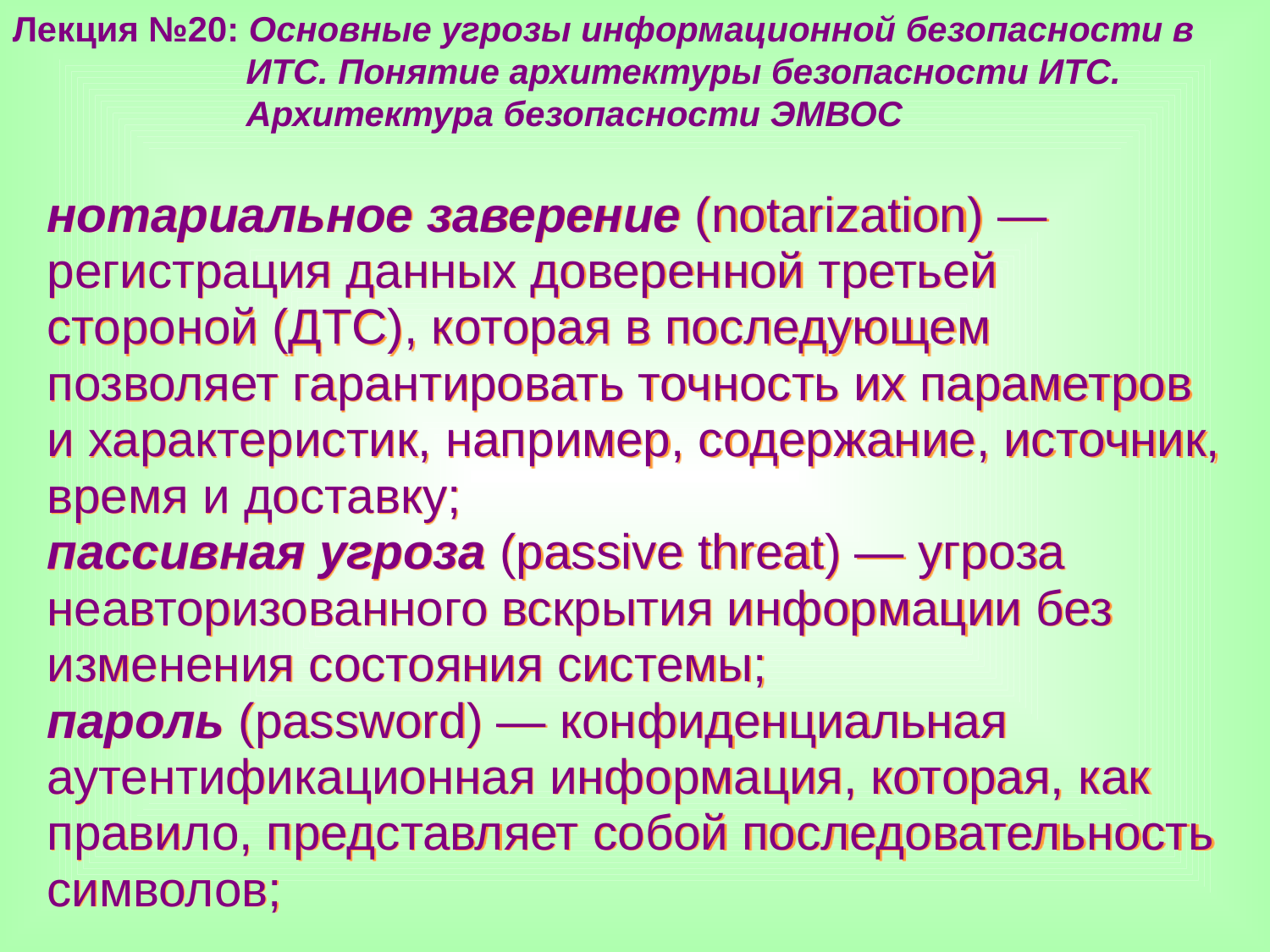

Лекция №20: Основные угрозы информационной безопасности в
                        ИТС. Понятие архитектуры безопасности ИТС.
                        Архитектура безопасности ЭМВОС
нотариальное заверение (notarization) — регистрация данных доверенной третьей стороной (ДТС), которая в последующем позволяет гарантировать точность их параметров и характеристик, например, содержание, источник, время и доставку;
пассивная угроза (passive threat) — угроза неавторизованного вскрытия информации без изменения состояния системы;
пароль (password) — конфиденциальная аутентификационная информация, которая, как правило, представляет собой последовательность символов;